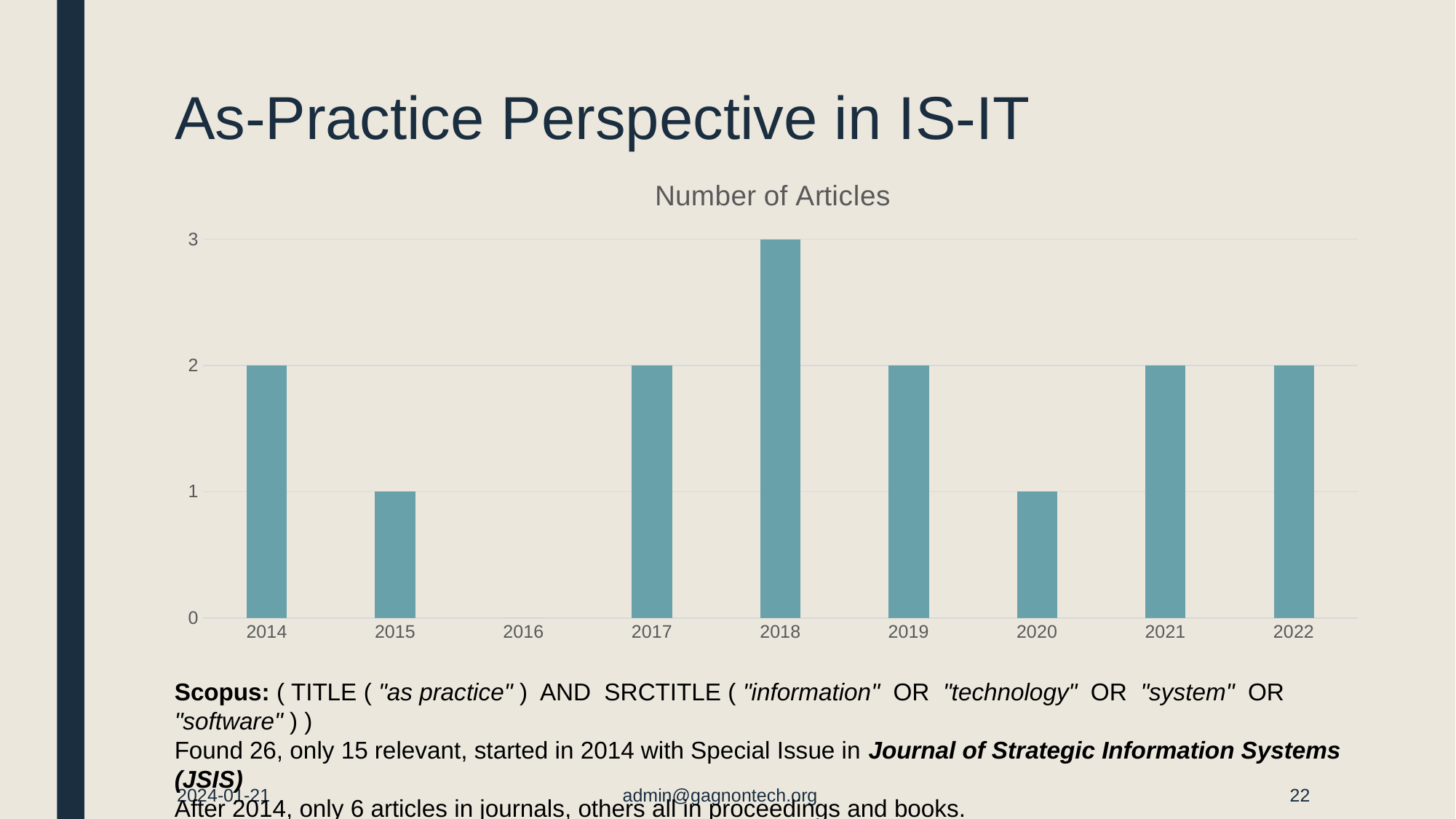

# As-Practice Perspective in IS-IT

### Chart: Number of Articles

| Category | Series 1 |
|---|---|
| 2014 | 2.0 |
| 2015 | 1.0 |
| 2016 | 0.0 |
| 2017 | 2.0 |
| 2018 | 3.0 |
| 2019 | 2.0 |
| 2020 | 1.0 |
| 2021 | 2.0 |
| 2022 | 2.0 |
Scopus: ( TITLE ( "as practice" )  AND  SRCTITLE ( "information"  OR  "technology"  OR  "system"  OR  "software" ) )
Found 26, only 15 relevant, started in 2014 with Special Issue in Journal of Strategic Information Systems (JSIS)
After 2014, only 6 articles in journals, others all in proceedings and books.
2024-01-21
admin@gagnontech.org
22